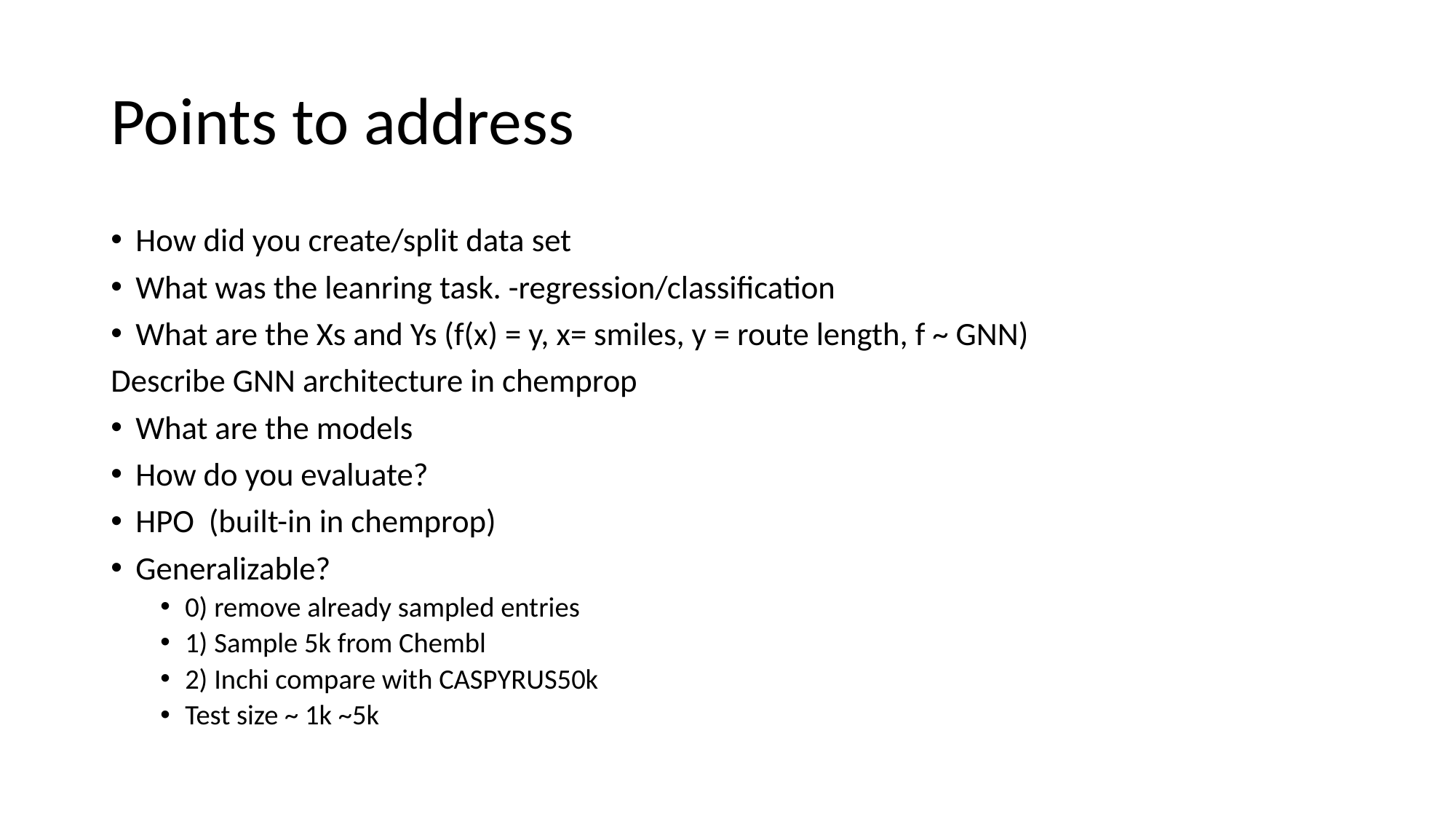

# Points to address
How did you create/split data set
What was the leanring task. -regression/classification
What are the Xs and Ys (f(x) = y, x= smiles, y = route length, f ~ GNN)
Describe GNN architecture in chemprop
What are the models
How do you evaluate?
HPO  (built-in in chemprop)
Generalizable?
0) remove already sampled entries
1) Sample 5k from Chembl
2) Inchi compare with CASPYRUS50k
Test size ~ 1k ~5k